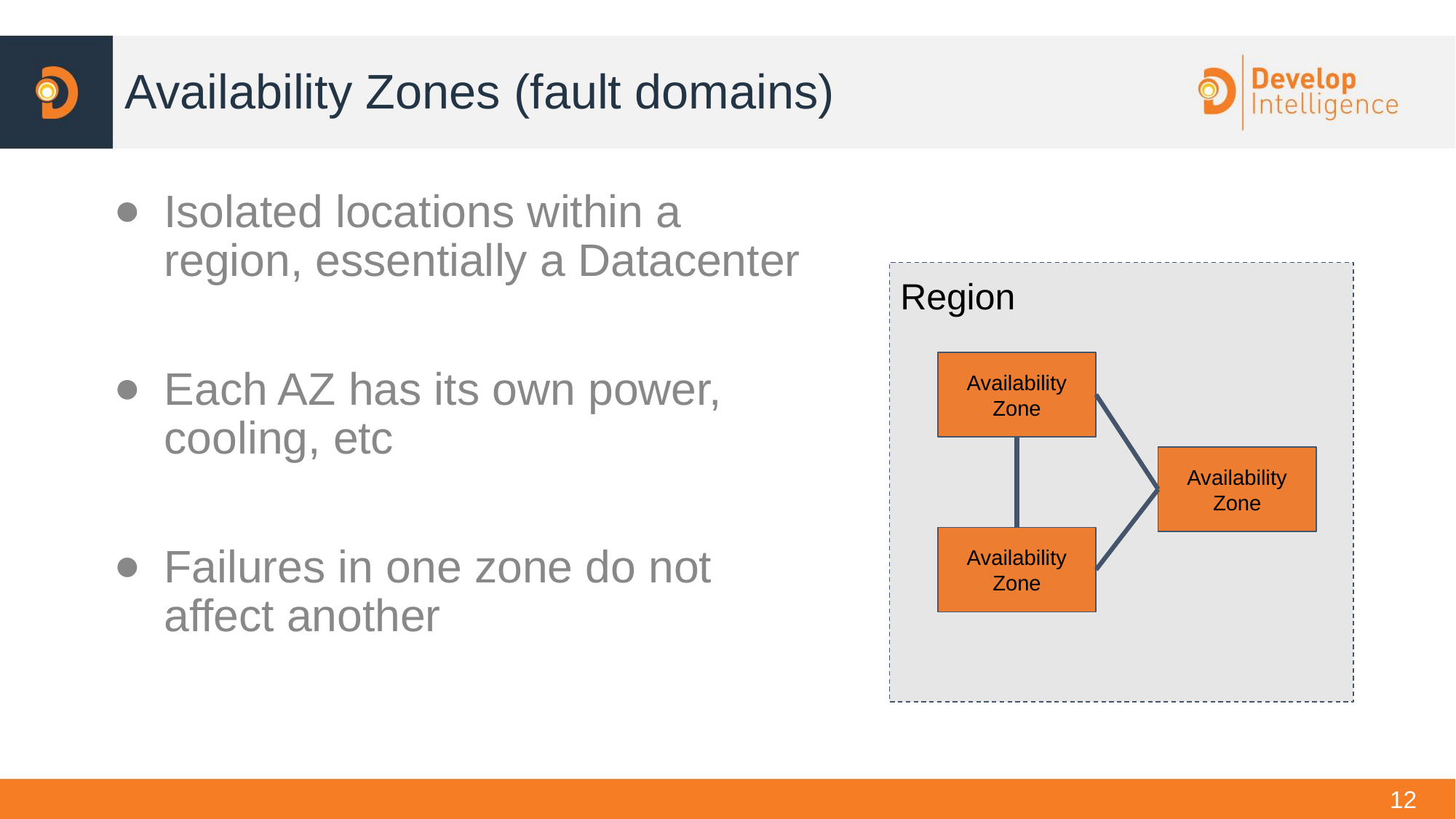

# Availability Zones (fault domains)
Isolated locations within a region, essentially a Datacenter

Each AZ has its own power, cooling, etc

Failures in one zone do not affect another
Region
Availability Zone
Availability Zone
Availability Zone
12